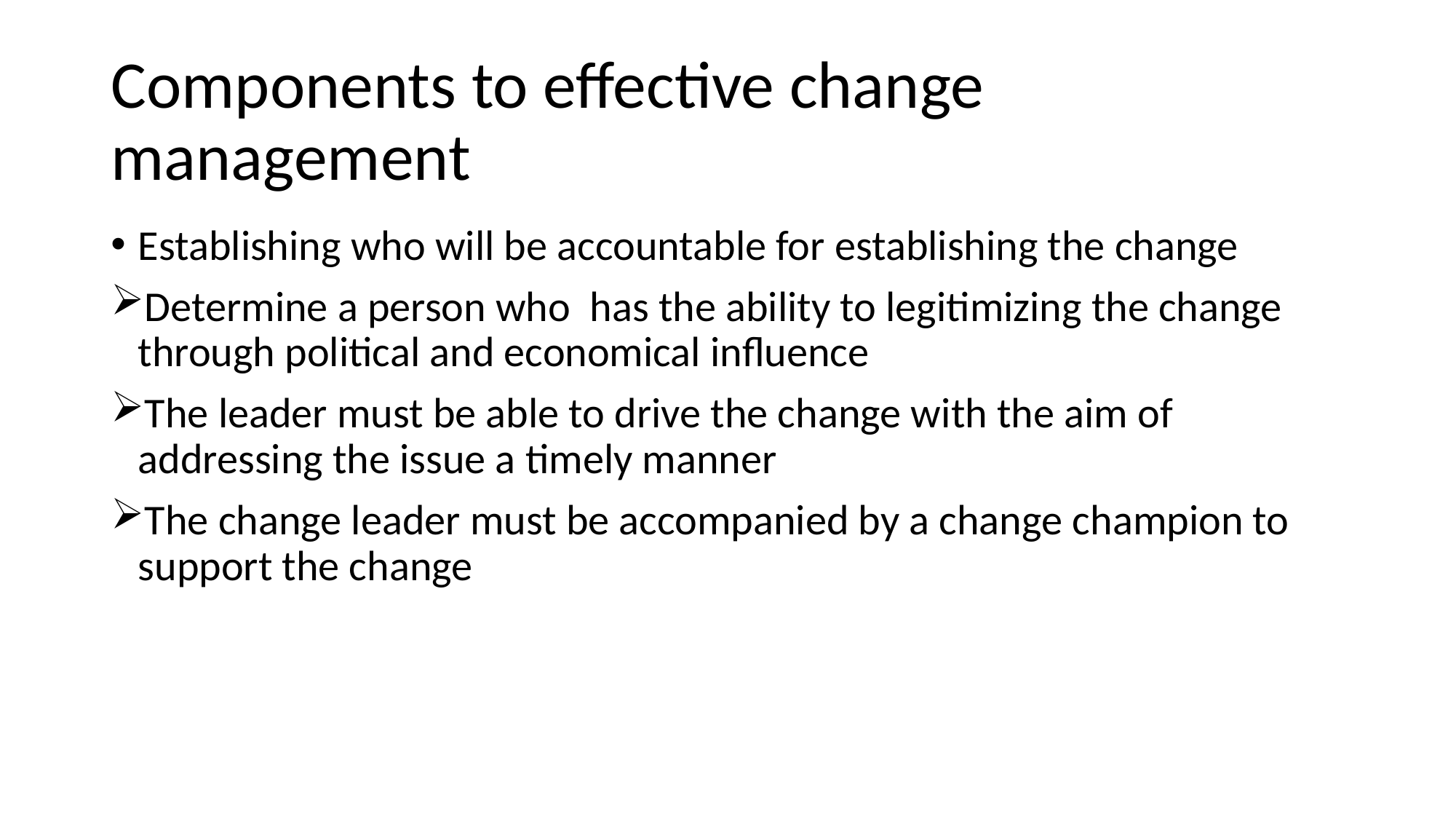

# Components to effective change management
Establishing who will be accountable for establishing the change
Determine a person who  has the ability to legitimizing the change through political and economical influence
The leader must be able to drive the change with the aim of addressing the issue a timely manner
The change leader must be accompanied by a change champion to support the change